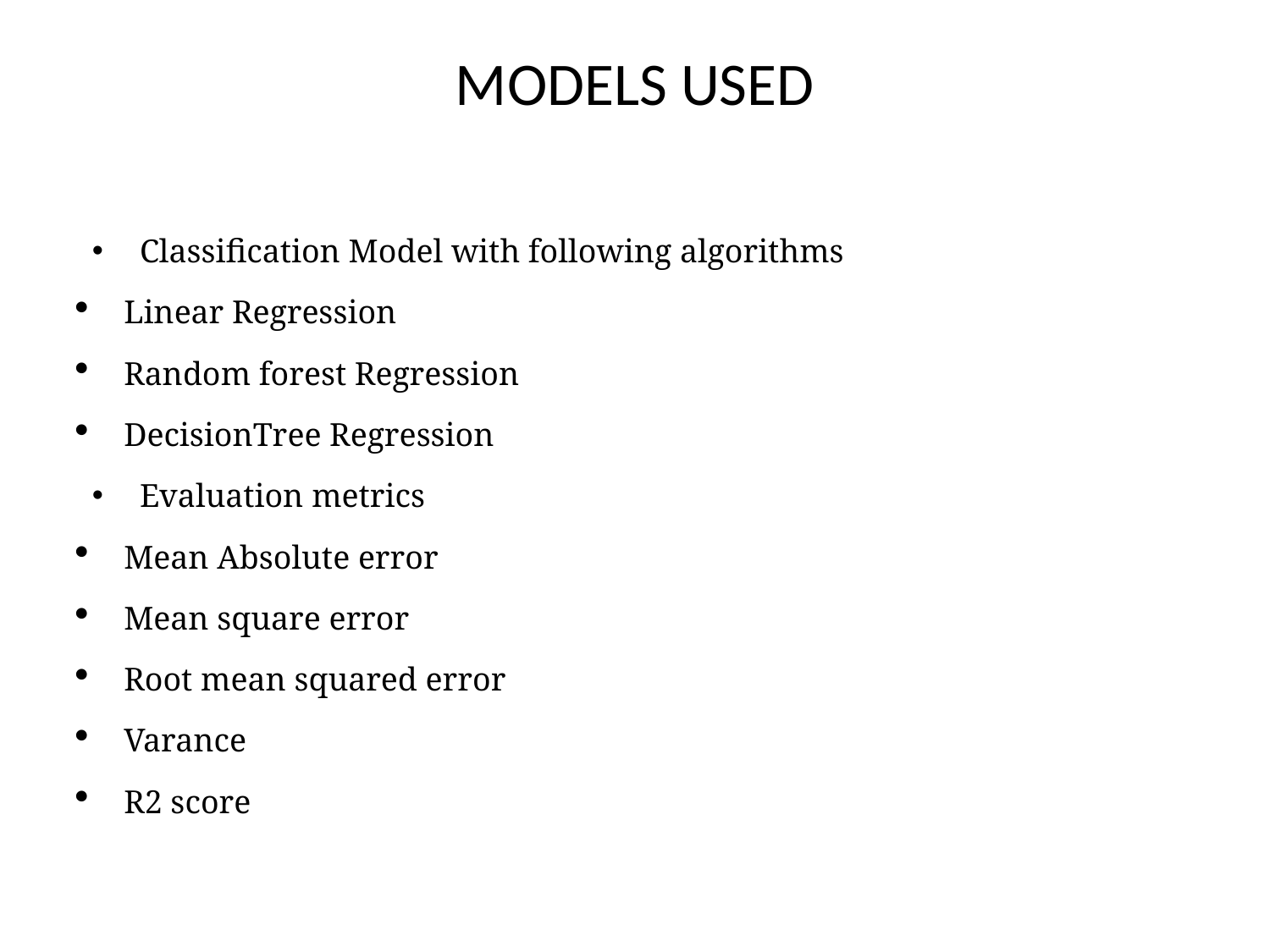

# MODELS USED
Classification Model with following algorithms
Linear Regression
Random forest Regression
DecisionTree Regression
Evaluation metrics
Mean Absolute error
Mean square error
Root mean squared error
Varance
R2 score